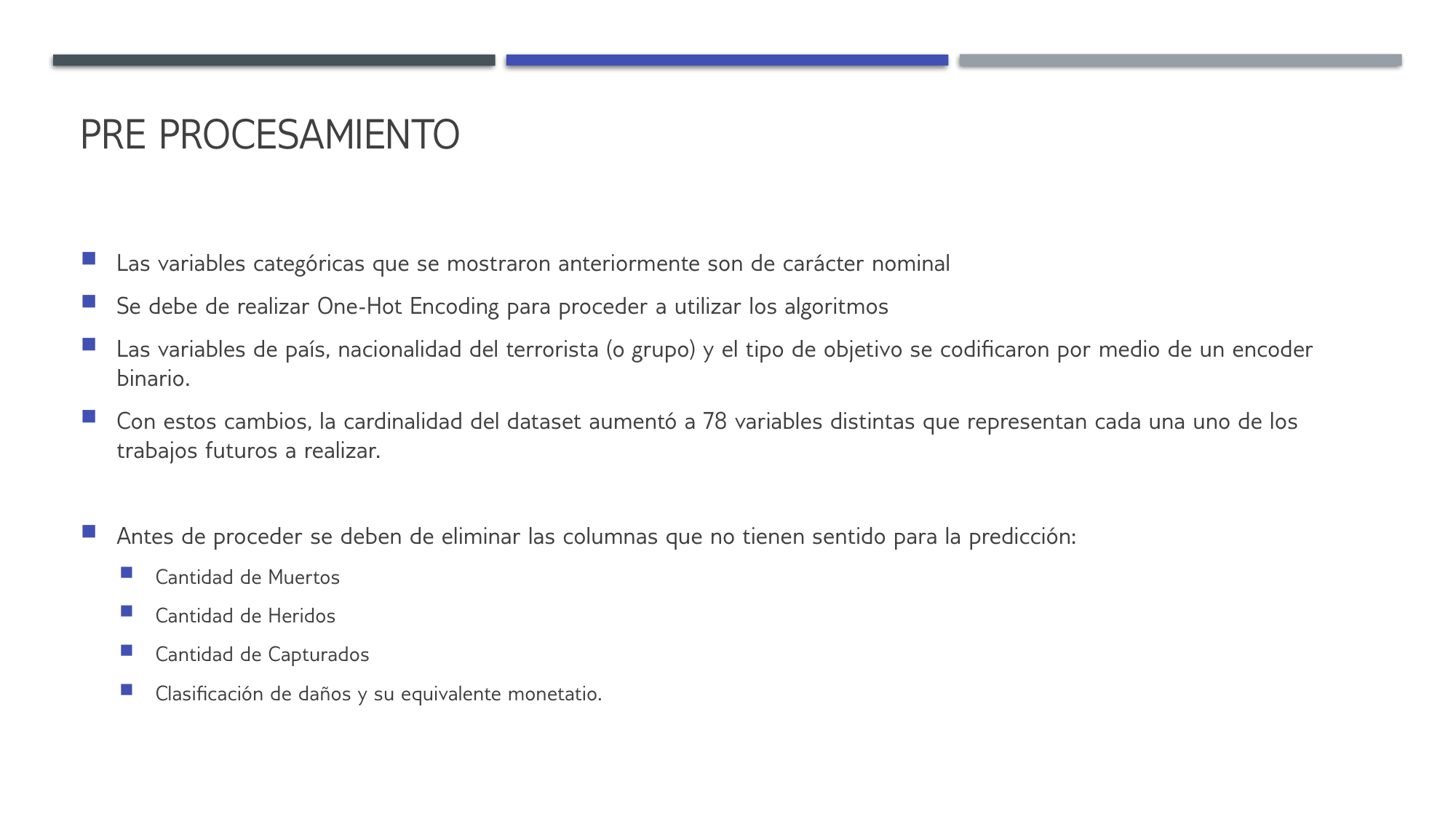

# Pre procesamiento
Las variables categóricas que se mostraron anteriormente son de carácter nominal
Se debe de realizar One-Hot Encoding para proceder a utilizar los algoritmos
Las variables de país, nacionalidad del terrorista (o grupo) y el tipo de objetivo se codificaron por medio de un encoder binario.
Con estos cambios, la cardinalidad del dataset aumentó a 78 variables distintas que representan cada una uno de los trabajos futuros a realizar.

Antes de proceder se deben de eliminar las columnas que no tienen sentido para la predicción:
Cantidad de Muertos
Cantidad de Heridos
Cantidad de Capturados
Clasificación de daños y su equivalente monetatio.